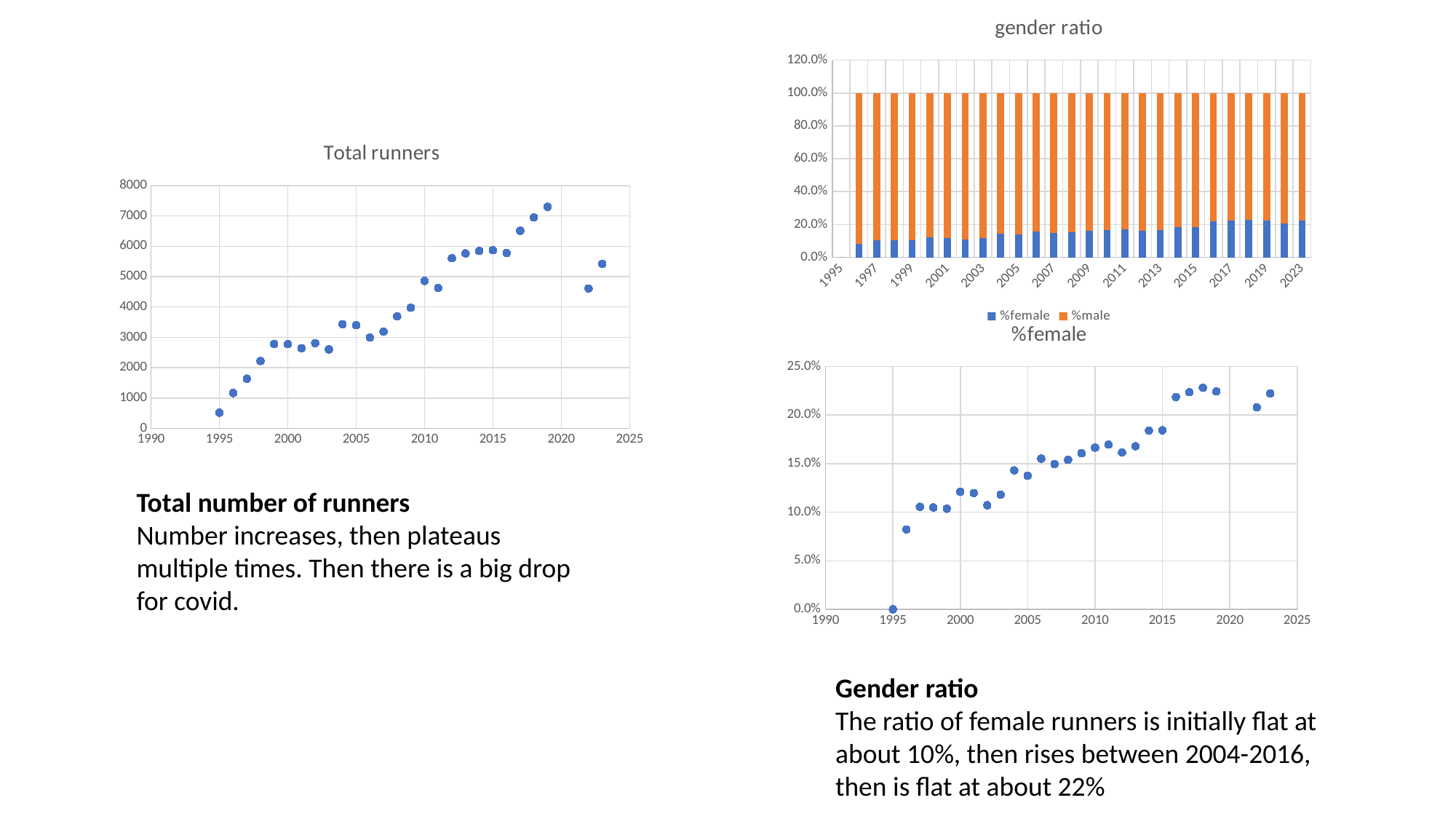

### Chart: gender ratio

| Category | %female | %male |
|---|---|---|
| 1995 | 0.0 | 0.0 |
| 1996 | 0.08226221079691516 | 0.9177377892030848 |
| 1997 | 0.10555216595485052 | 0.8944478340451495 |
| 1998 | 0.10486048604860486 | 0.8951395139513951 |
| 1999 | 0.10352264557872035 | 0.8964773544212796 |
| 2000 | 0.12103746397694524 | 0.8789625360230547 |
| 2001 | 0.11965164710336994 | 0.88034835289663 |
| 2002 | 0.10715557137771449 | 0.8928444286222855 |
| 2003 | 0.11798616448885473 | 0.8820138355111453 |
| 2004 | 0.14302359452374017 | 0.8569764054762599 |
| 2005 | 0.13756613756613756 | 0.8624338624338624 |
| 2006 | 0.15513206285523237 | 0.8448679371447676 |
| 2007 | 0.14952978056426333 | 0.8504702194357366 |
| 2008 | 0.15388783527499322 | 0.8461121647250067 |
| 2009 | 0.16071428571428573 | 0.8392857142857143 |
| 2010 | 0.16649516361391234 | 0.8335048363860876 |
| 2011 | 0.16958306329660833 | 0.8304169367033917 |
| 2012 | 0.16140538612448724 | 0.8385946138755127 |
| 2013 | 0.1678806798473812 | 0.8321193201526188 |
| 2014 | 0.1840574751967157 | 0.8159425248032843 |
| 2015 | 0.18429569068301824 | 0.8157043093169818 |
| 2016 | 0.21862558421325948 | 0.7812013155617102 |
| 2017 | 0.22350230414746544 | 0.7764976958525346 |
| 2018 | 0.22805755395683452 | 0.7719424460431654 |
| 2019 | 0.22427729826003562 | 0.7757227017399644 |
| 2022 | 0.20793581960104077 | 0.7920641803989592 |
| 2023 | 0.22228371149234458 | 0.7777162885076554 |

### Chart:

| Category | Total runners |
|---|---|

### Chart:

| Category | %female |
|---|---|
Total number of runners
Number increases, then plateaus multiple times. Then there is a big drop for covid.
Gender ratio
The ratio of female runners is initially flat at about 10%, then rises between 2004-2016, then is flat at about 22%